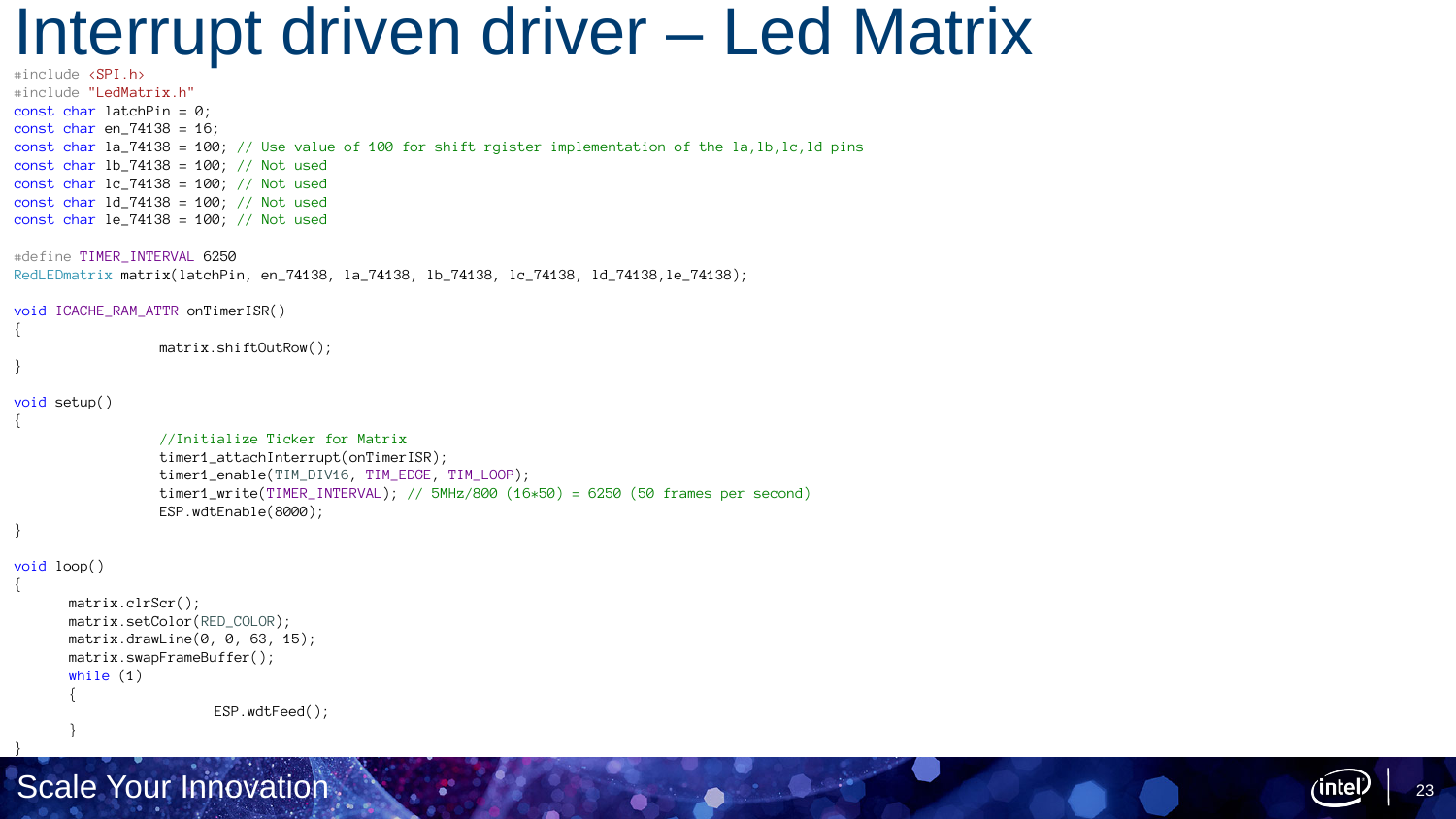

# Interrupt driven driver – Led Matrix
#include <SPI.h>
#include "LedMatrix.h"
const char latchPin = 0;
const char en_74138 = 16;
const char la_74138 = 100; // Use value of 100 for shift rgister implementation of the la,lb,lc,ld pins
const char lb_74138 = 100; // Not used
const char lc_74138 = 100; // Not used
const char ld_74138 = 100; // Not used
const char le_74138 = 100; // Not used

#define TIMER_INTERVAL 6250
RedLEDmatrix matrix(latchPin, en_74138, la_74138, lb_74138, lc_74138, ld_74138,le_74138);

void ICACHE_RAM_ATTR onTimerISR()
{
	matrix.shiftOutRow();
}

void setup()
{
	//Initialize Ticker for Matrix
	timer1_attachInterrupt(onTimerISR);
	timer1_enable(TIM_DIV16, TIM_EDGE, TIM_LOOP);
	timer1_write(TIMER_INTERVAL); // 5MHz/800 (16*50) = 6250 (50 frames per second)
	ESP.wdtEnable(8000);
}

void loop()
{
matrix.clrScr();
matrix.setColor(RED_COLOR);
matrix.drawLine(0, 0, 63, 15);
matrix.swapFrameBuffer();
while (1)
{
	ESP.wdtFeed();
}
}
23